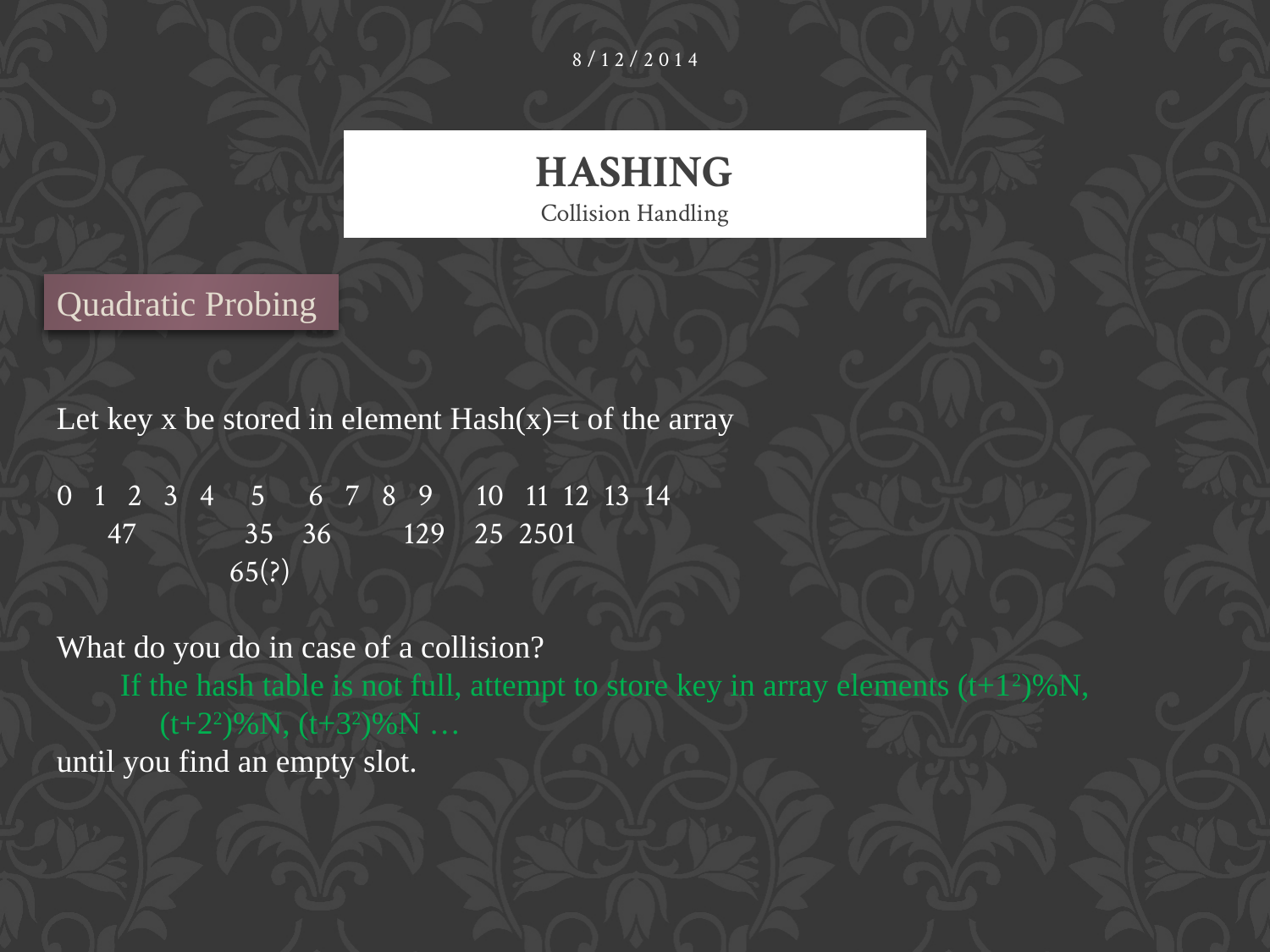

8/12/2014
# Hashing Collision Handling
Quadratic Probing
Let key x be stored in element Hash(x)=t of the array

0   1   2   3   4     5      6   7   8   9      10   11  12  13  14
       47               35    36          129    25  2501
                        65(?)

What do you do in case of a collision?
If the hash table is not full, attempt to store key in array elements (t+12)%N, (t+22)%N, (t+32)%N …
until you find an empty slot.

20